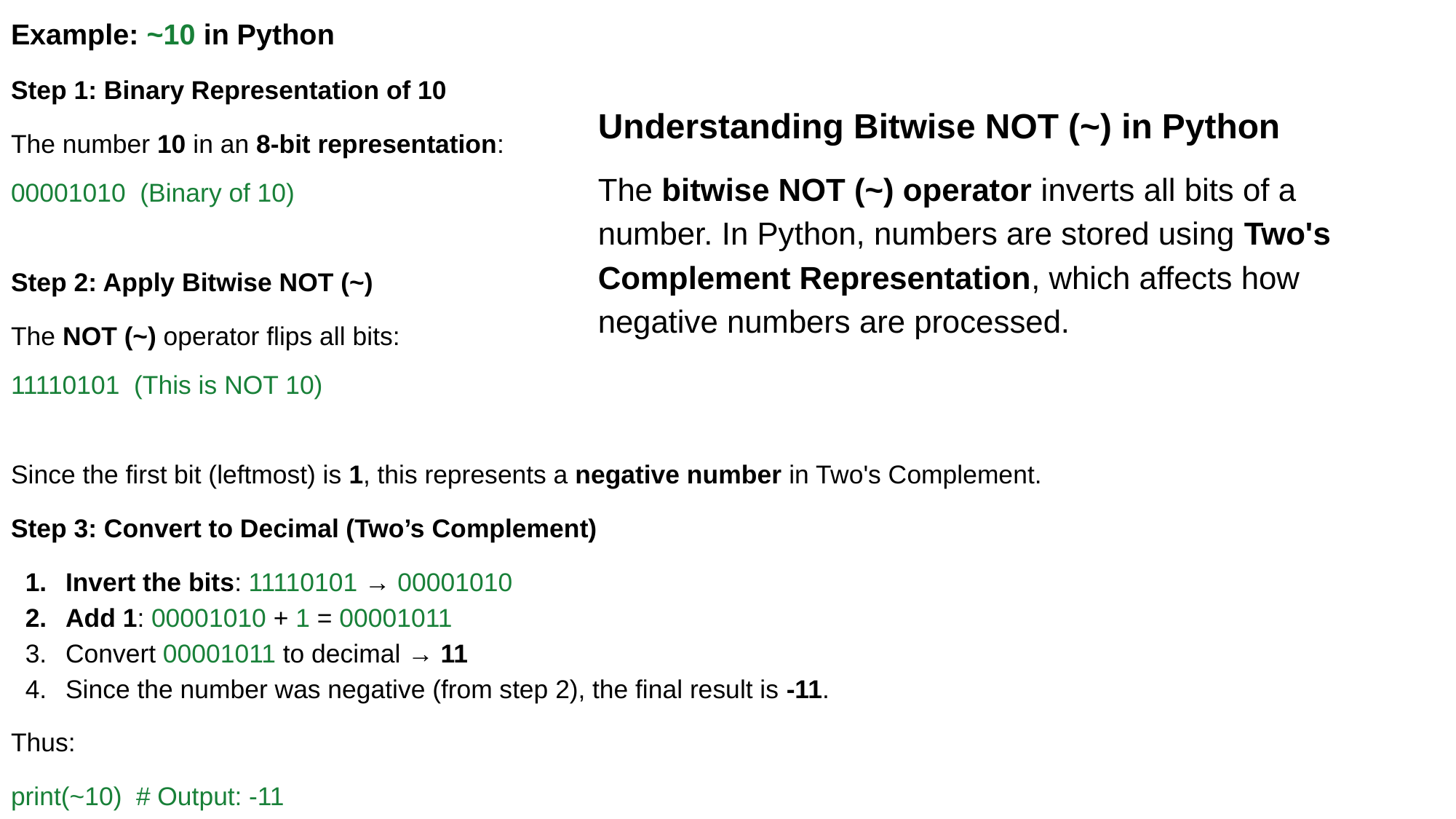

Example: ~10 in Python
Step 1: Binary Representation of 10
The number 10 in an 8-bit representation:
00001010  (Binary of 10)

Step 2: Apply Bitwise NOT (~)
The NOT (~) operator flips all bits:
11110101  (This is NOT 10)

Since the first bit (leftmost) is 1, this represents a negative number in Two's Complement.
Step 3: Convert to Decimal (Two’s Complement)
Invert the bits: 11110101 → 00001010
Add 1: 00001010 + 1 = 00001011
Convert 00001011 to decimal → 11
Since the number was negative (from step 2), the final result is -11.
Thus:
print(~10)  # Output: -11
Understanding Bitwise NOT (~) in Python
The bitwise NOT (~) operator inverts all bits of a number. In Python, numbers are stored using Two's Complement Representation, which affects how negative numbers are processed.